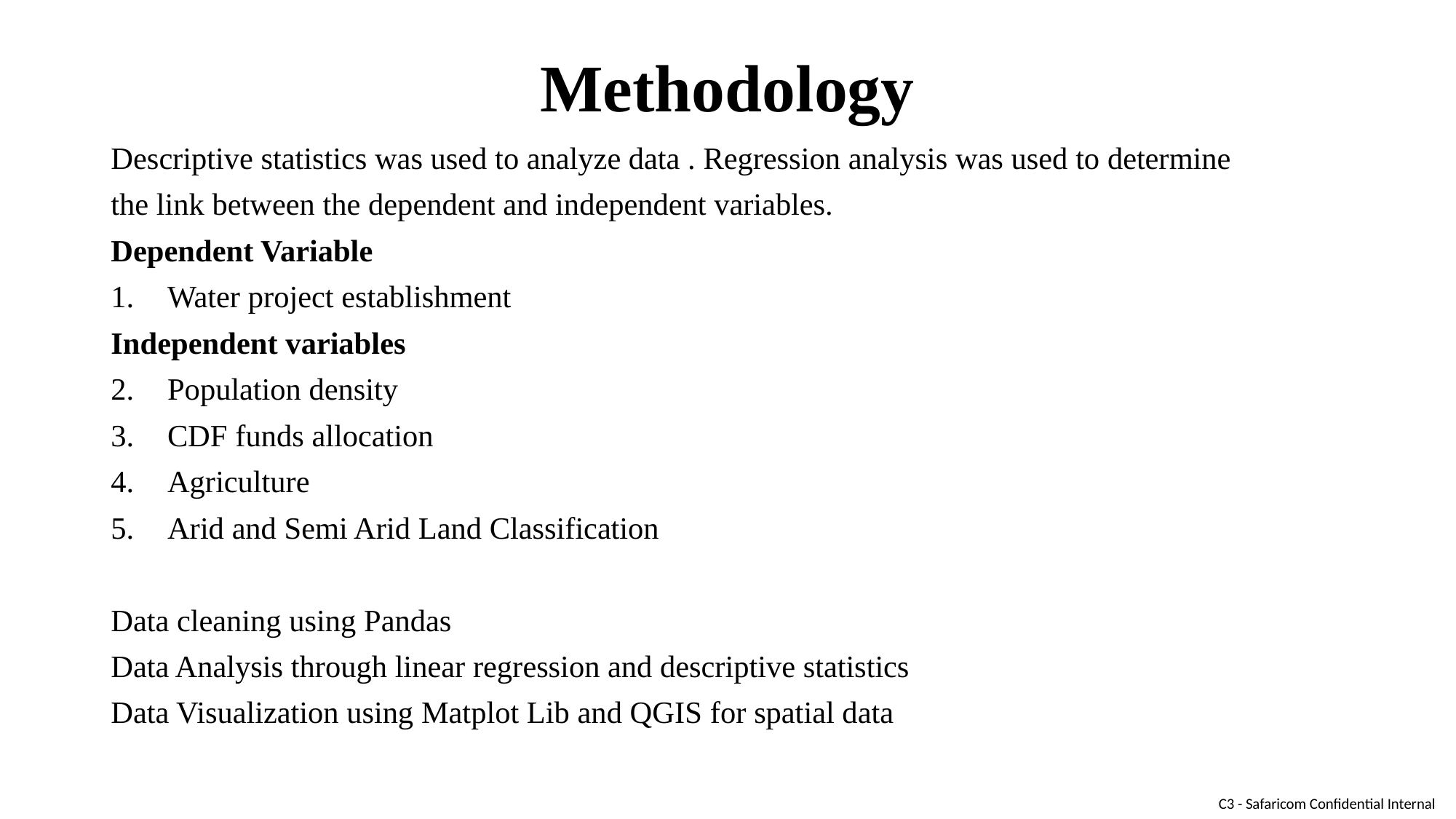

# Methodology
Descriptive statistics was used to analyze data . Regression analysis was used to determine
the link between the dependent and independent variables.
Dependent Variable
Water project establishment
Independent variables
Population density
CDF funds allocation
Agriculture
Arid and Semi Arid Land Classification

Data cleaning using Pandas
Data Analysis through linear regression and descriptive statistics
Data Visualization using Matplot Lib and QGIS for spatial data